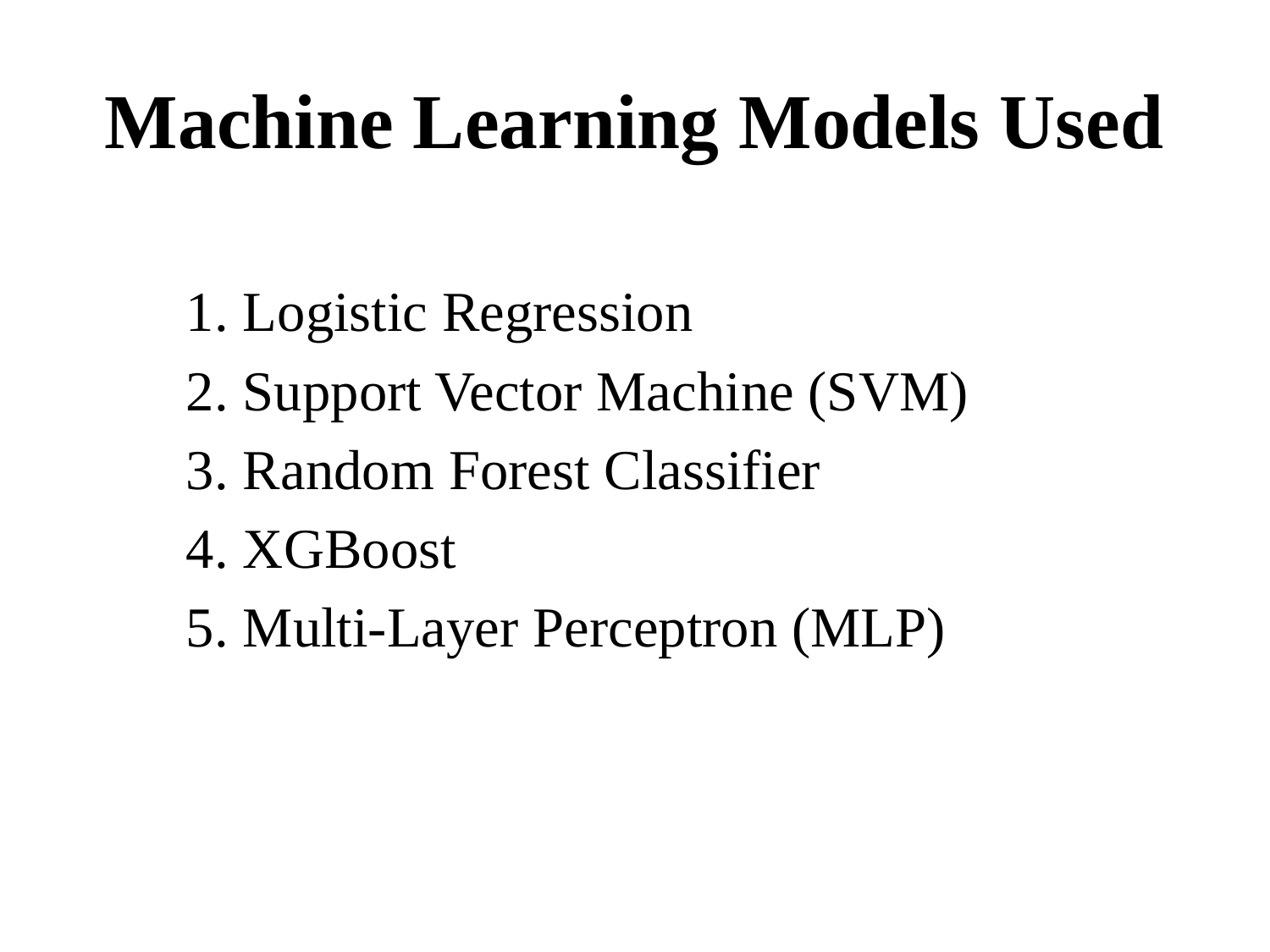

# Machine Learning Models Used
1. Logistic Regression
2. Support Vector Machine (SVM)
3. Random Forest Classifier
4. XGBoost
5. Multi-Layer Perceptron (MLP)